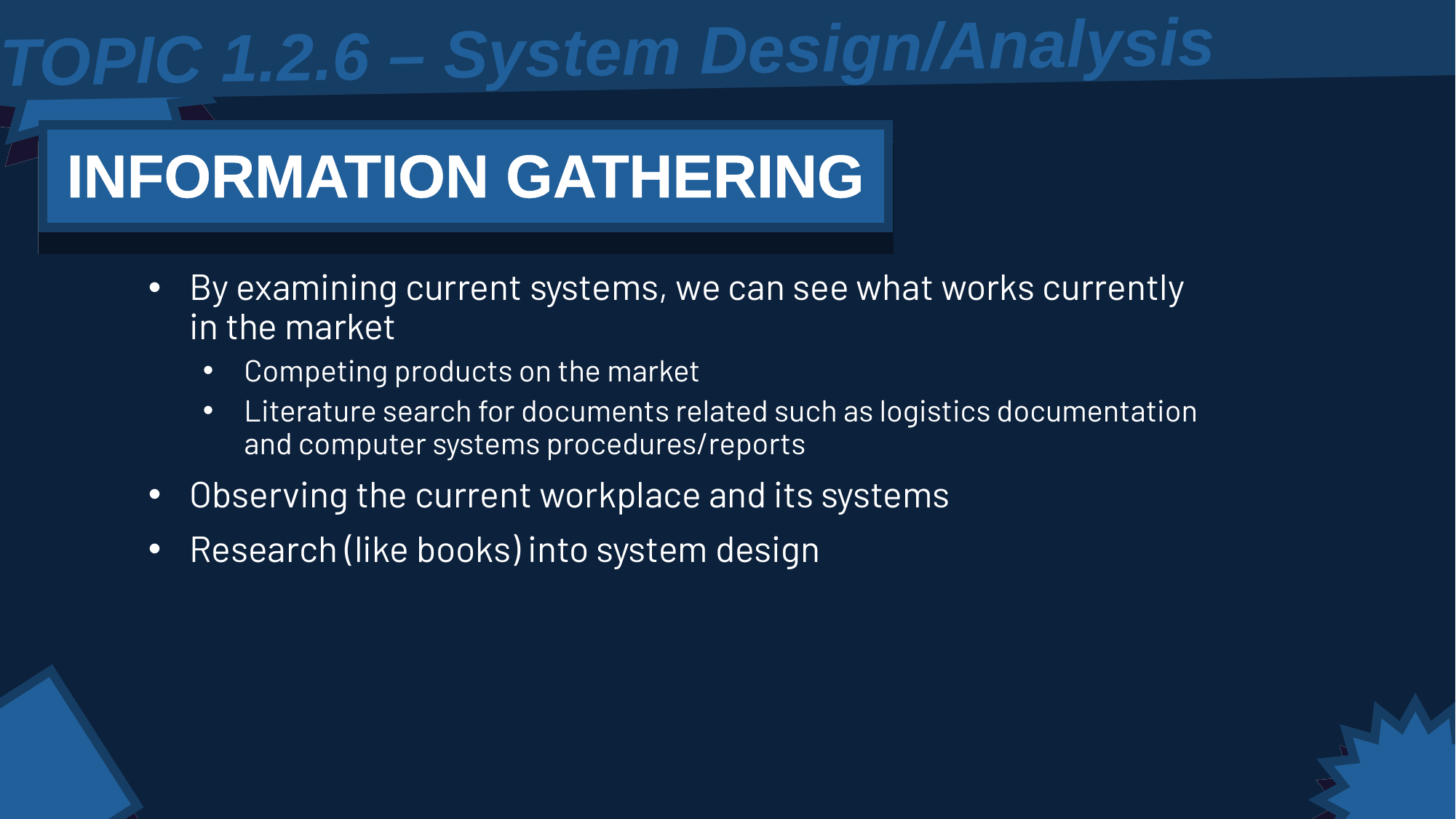

TOPIC 1.2.6 – System Design/Analysis

INFORMATION GATHERING
By examining current systems, we can see what works currently in the market
Competing products on the market
Literature search for documents related such as logistics documentation and computer systems procedures/reports
Observing the current workplace and its systems
Research (like books) into system design